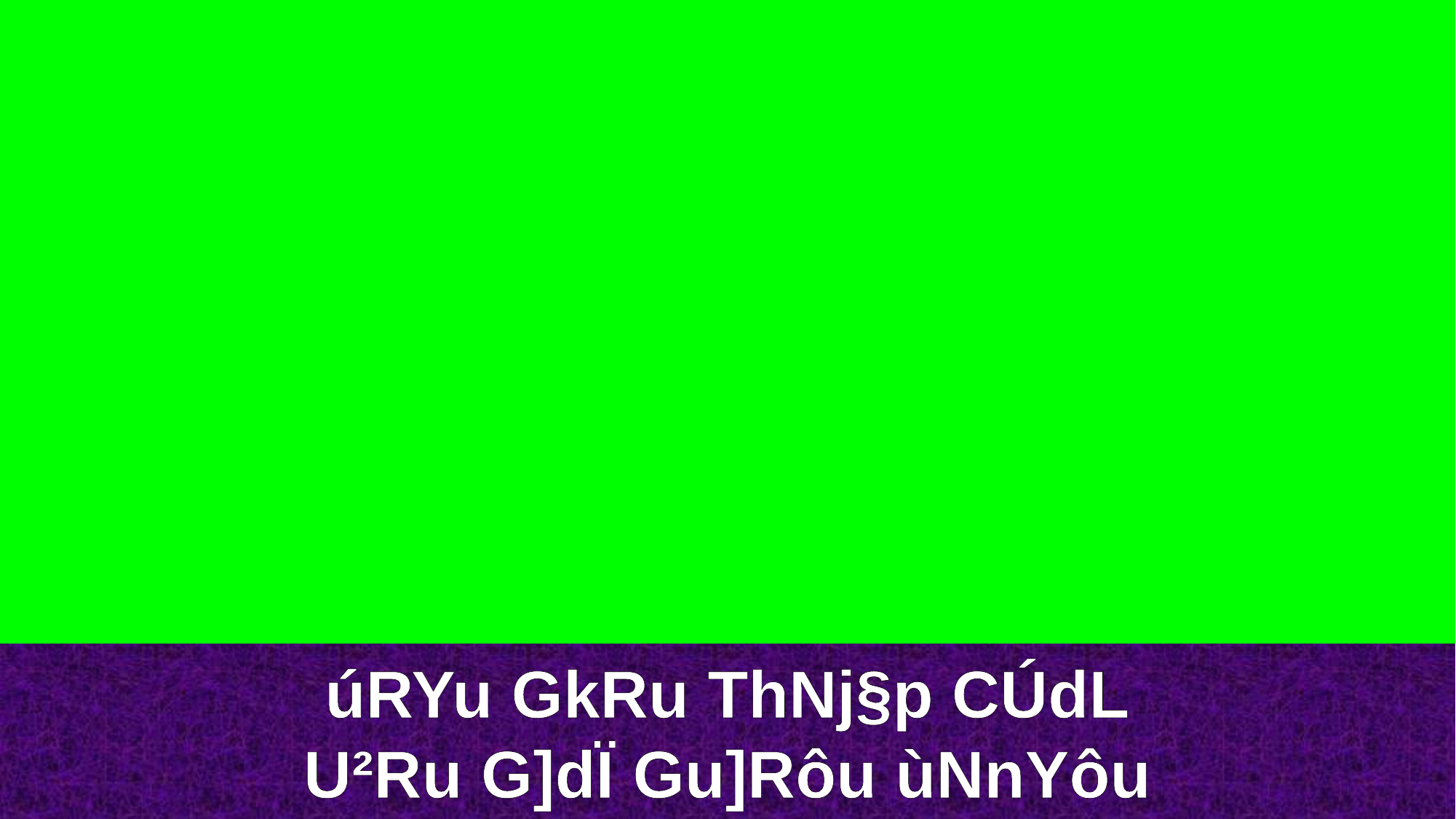

úRYu GkRu ThNj§p CÚdL
U²Ru G]dÏ Gu]Rôu ùNnYôu